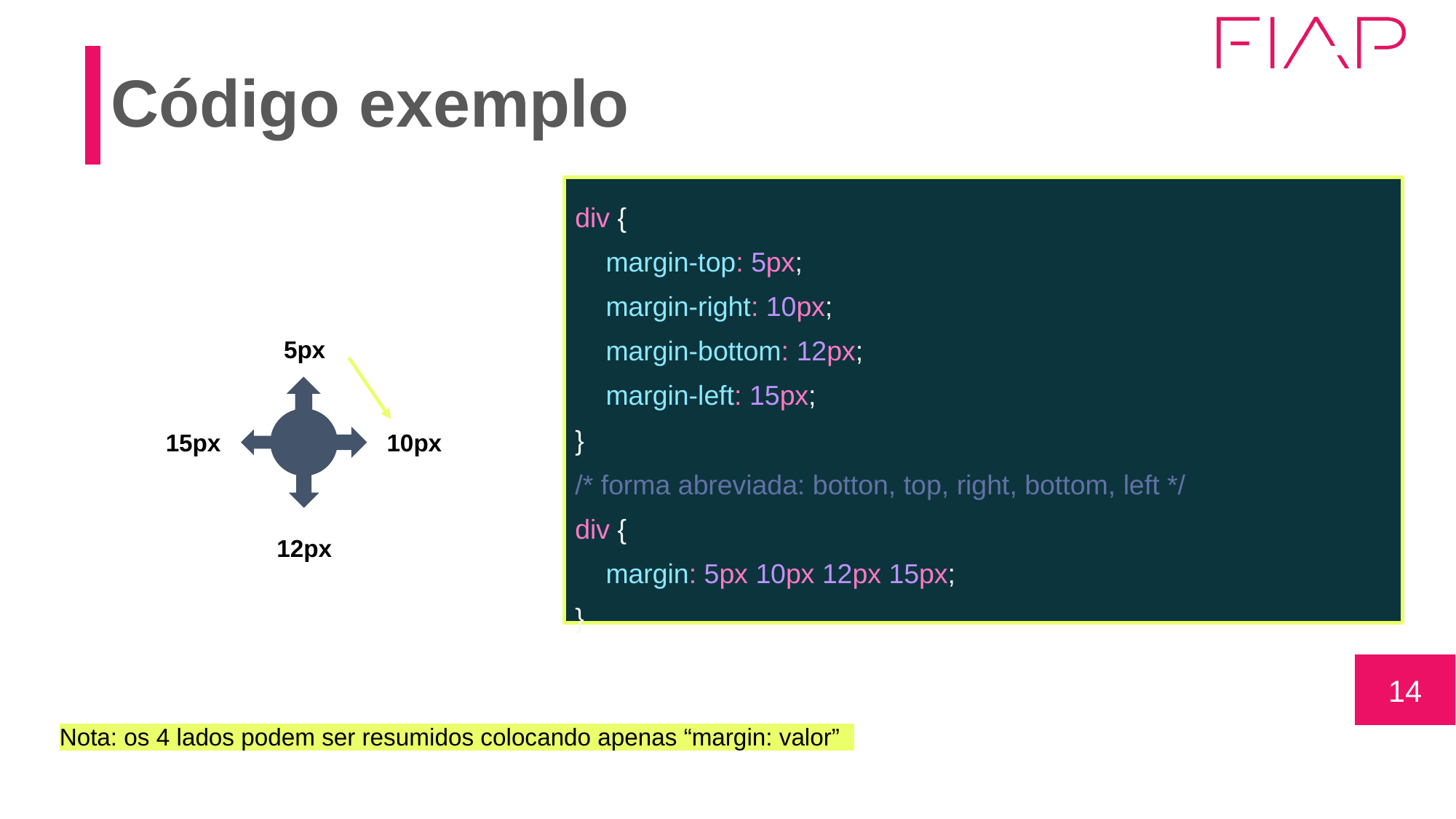

# Código exemplo
div {
    margin-top: 5px;
    margin-right: 10px;
    margin-bottom: 12px;
    margin-left: 15px;
}
/* forma abreviada: botton, top, right, bottom, left */
div {
    margin: 5px 10px 12px 15px;
}
5px

15px
10px

12px
14
Nota: os 4 lados podem ser resumidos colocando apenas “margin: valor”